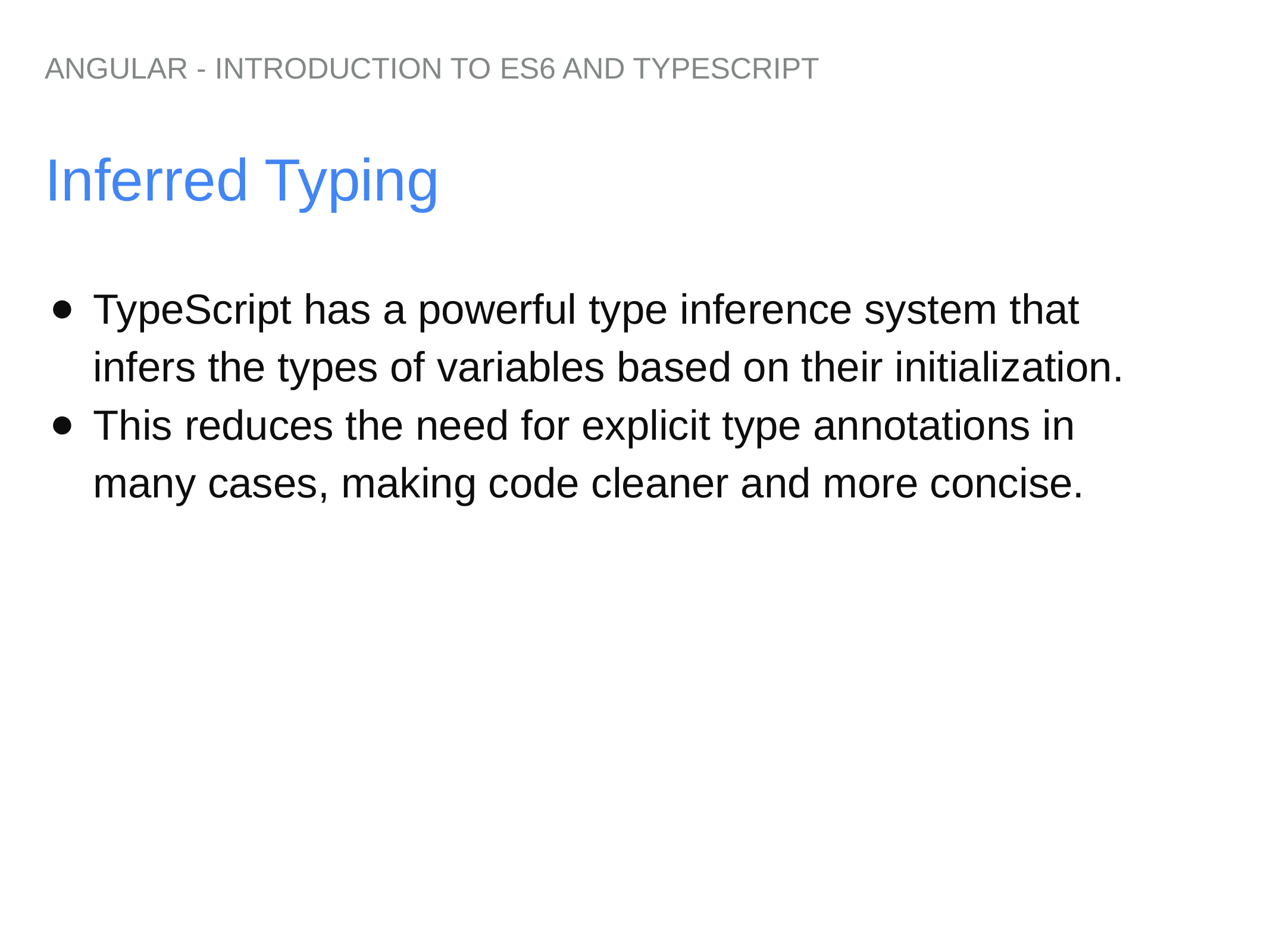

ANGULAR - INTRODUCTION TO ES6 AND TYPESCRIPT
# Inferred Typing
TypeScript has a powerful type inference system that infers the types of variables based on their initialization.
This reduces the need for explicit type annotations in many cases, making code cleaner and more concise.